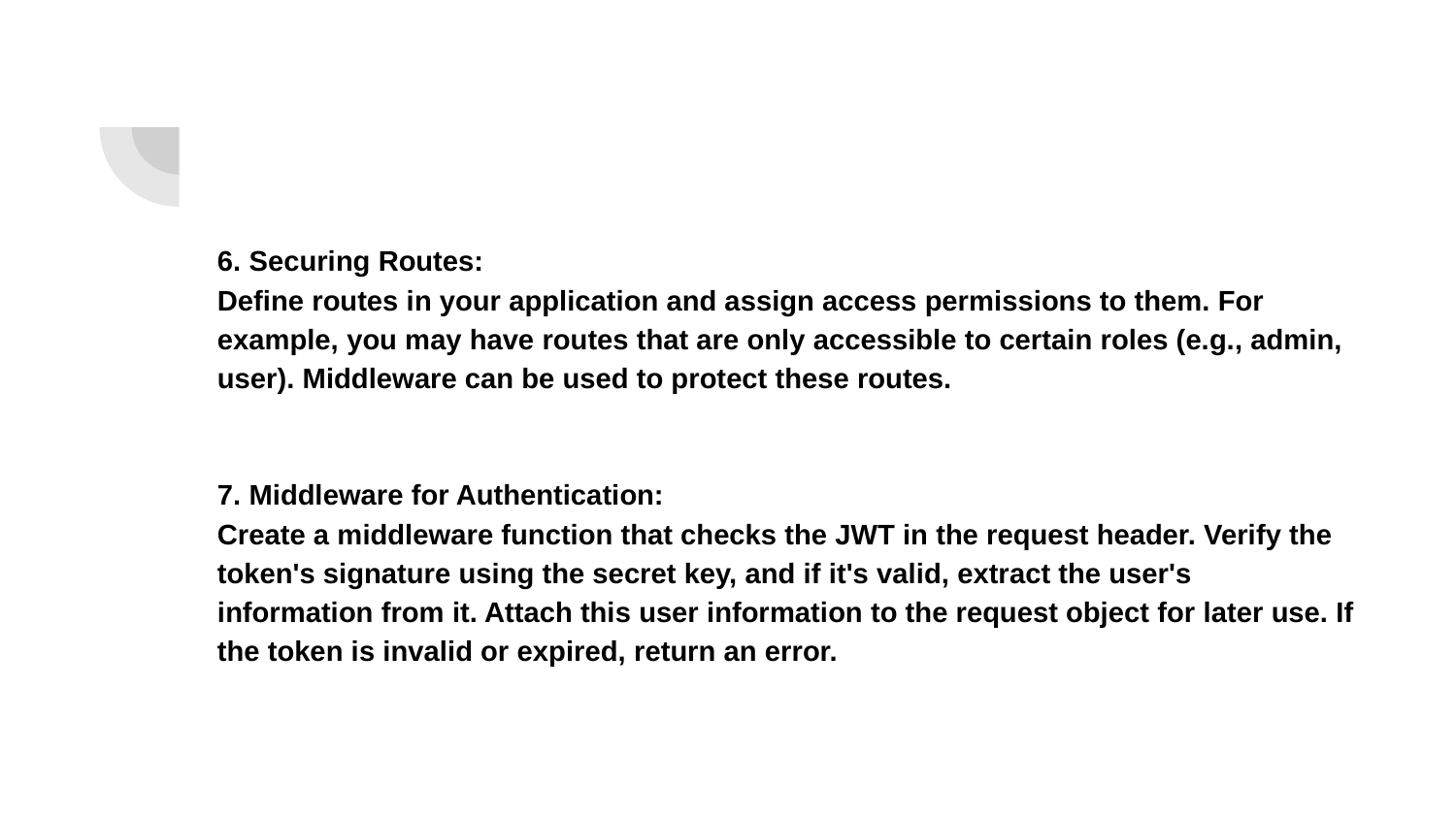

6. Securing Routes:
Define routes in your application and assign access permissions to them. For example, you may have routes that are only accessible to certain roles (e.g., admin, user). Middleware can be used to protect these routes.

7. Middleware for Authentication:
Create a middleware function that checks the JWT in the request header. Verify the token's signature using the secret key, and if it's valid, extract the user's information from it. Attach this user information to the request object for later use. If the token is invalid or expired, return an error.